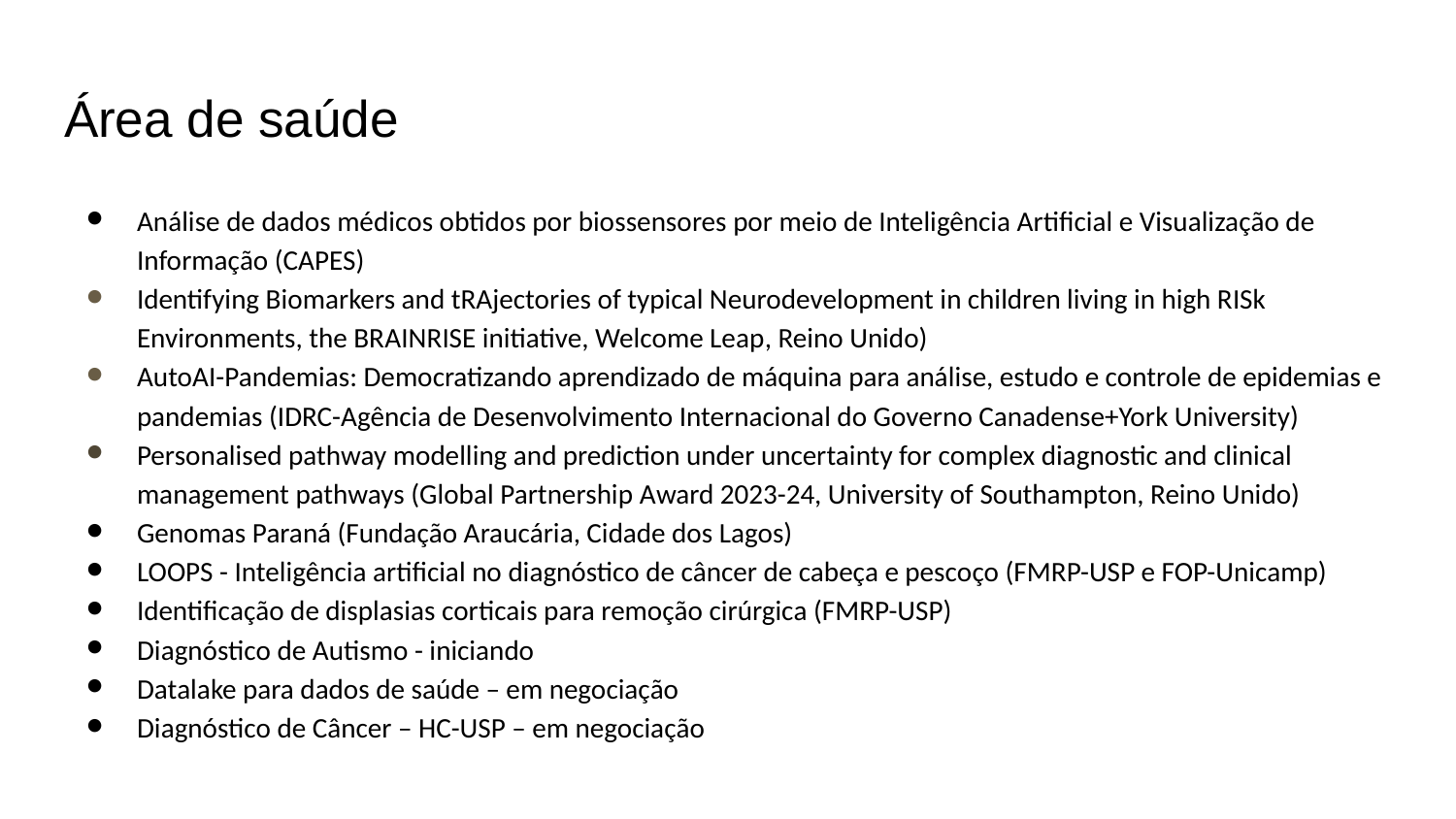

# Área de saúde
Análise de dados médicos obtidos por biossensores por meio de Inteligência Artificial e Visualização de Informação (CAPES)
Identifying Biomarkers and tRAjectories of typical Neurodevelopment in children living in high RISk Environments, the BRAINRISE initiative, Welcome Leap, Reino Unido)
AutoAI-Pandemias: Democratizando aprendizado de máquina para análise, estudo e controle de epidemias e pandemias (IDRC-Agência de Desenvolvimento Internacional do Governo Canadense+York University)
Personalised pathway modelling and prediction under uncertainty for complex diagnostic and clinical management pathways (Global Partnership Award 2023-24, University of Southampton, Reino Unido)
Genomas Paraná (Fundação Araucária, Cidade dos Lagos)
LOOPS - Inteligência artificial no diagnóstico de câncer de cabeça e pescoço (FMRP-USP e FOP-Unicamp)
Identificação de displasias corticais para remoção cirúrgica (FMRP-USP)
Diagnóstico de Autismo - iniciando
Datalake para dados de saúde – em negociação
Diagnóstico de Câncer – HC-USP – em negociação